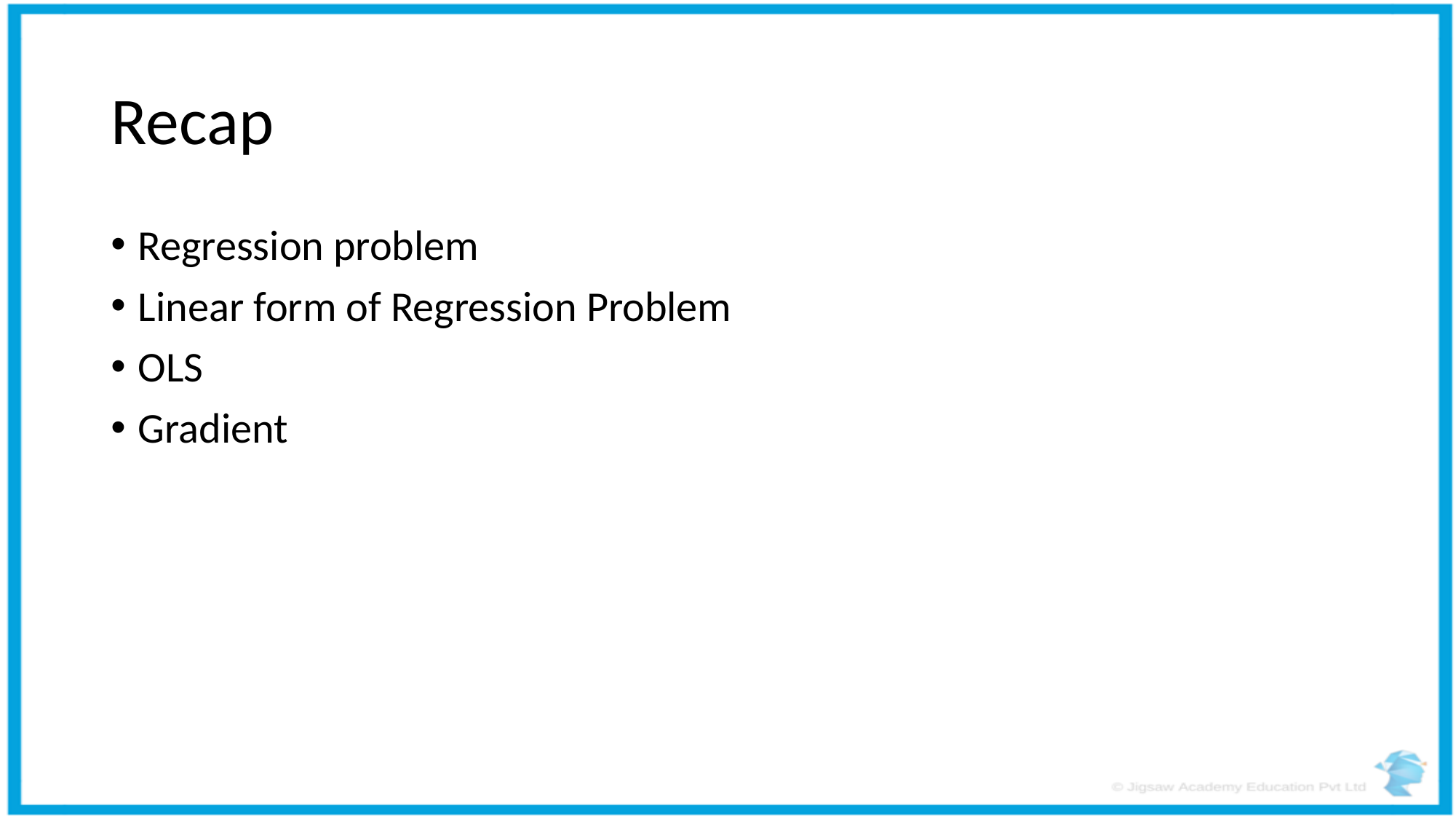

# Recap
Regression problem
Linear form of Regression Problem
OLS
Gradient